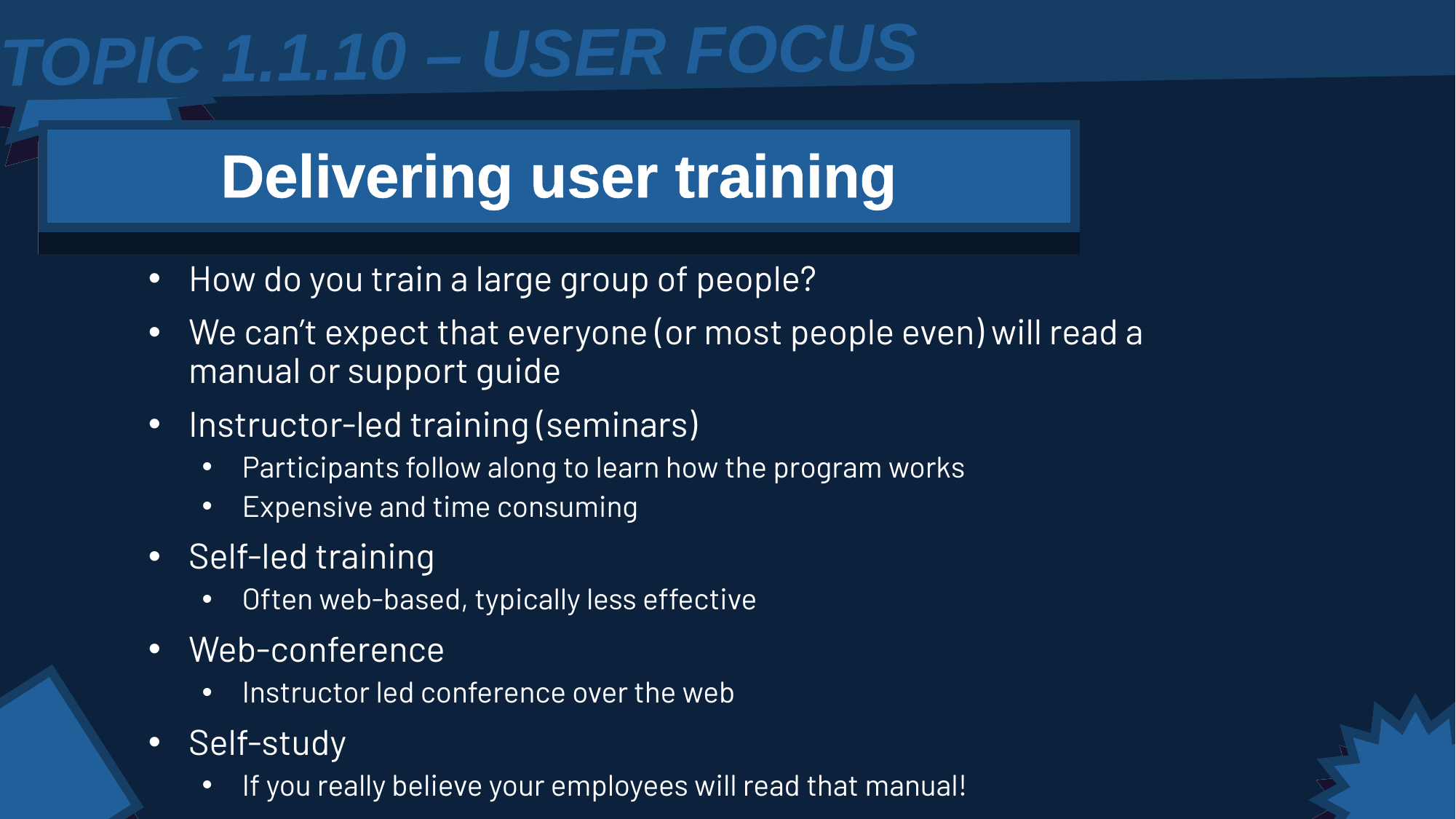

TOPIC 1.1.10 – USER FOCUS

Delivering user training
How do you train a large group of people?
We can’t expect that everyone (or most people even) will read a manual or support guide
Instructor-led training (seminars)
Participants follow along to learn how the program works
Expensive and time consuming
Self-led training
Often web-based, typically less effective
Web-conference
Instructor led conference over the web
Self-study
If you really believe your employees will read that manual!